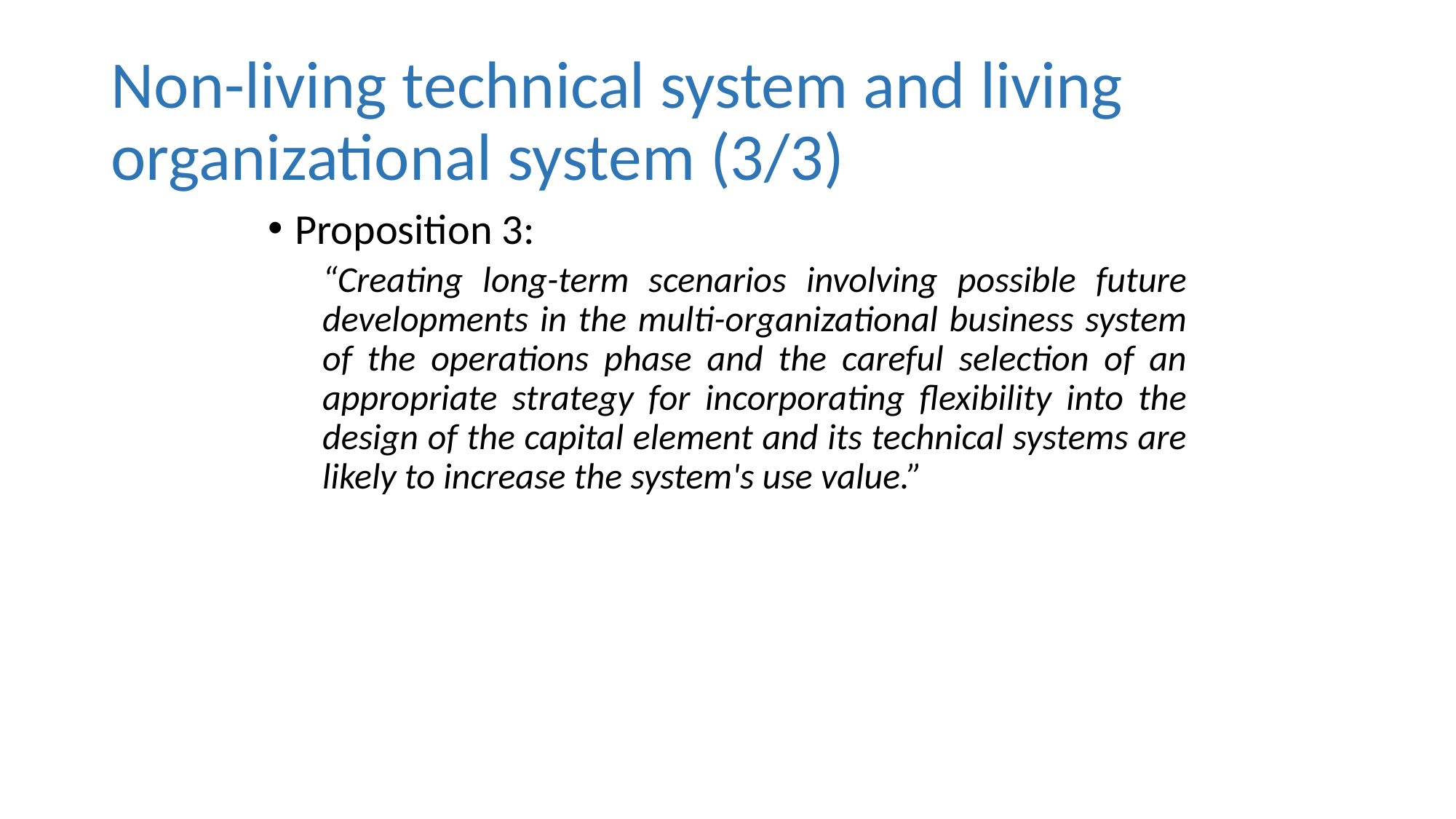

# Non-living technical system and living organizational system (3/3)
Proposition 3:
“Creating long-term scenarios involving possible future developments in the multi-organizational business system of the operations phase and the careful selection of an appropriate strategy for incorporating flexibility into the design of the capital element and its technical systems are likely to increase the system's use value.”